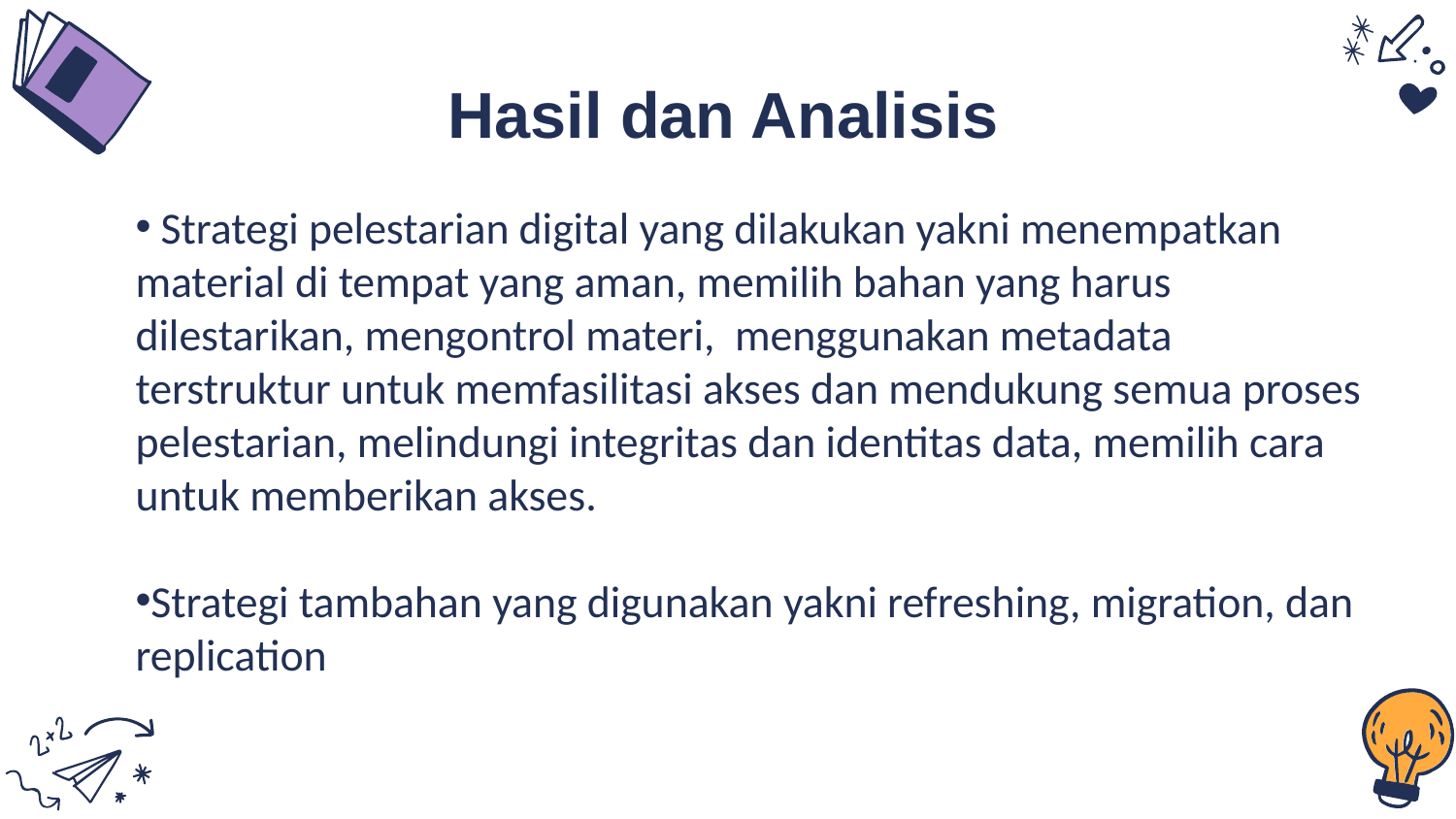

# Hasil dan Analisis
 Strategi pelestarian digital yang dilakukan yakni menempatkan material di tempat yang aman, memilih bahan yang harus dilestarikan, mengontrol materi,  menggunakan metadata terstruktur untuk memfasilitasi akses dan mendukung semua proses pelestarian, melindungi integritas dan identitas data, memilih cara  untuk memberikan akses.

Strategi tambahan yang digunakan yakni refreshing, migration, dan replication